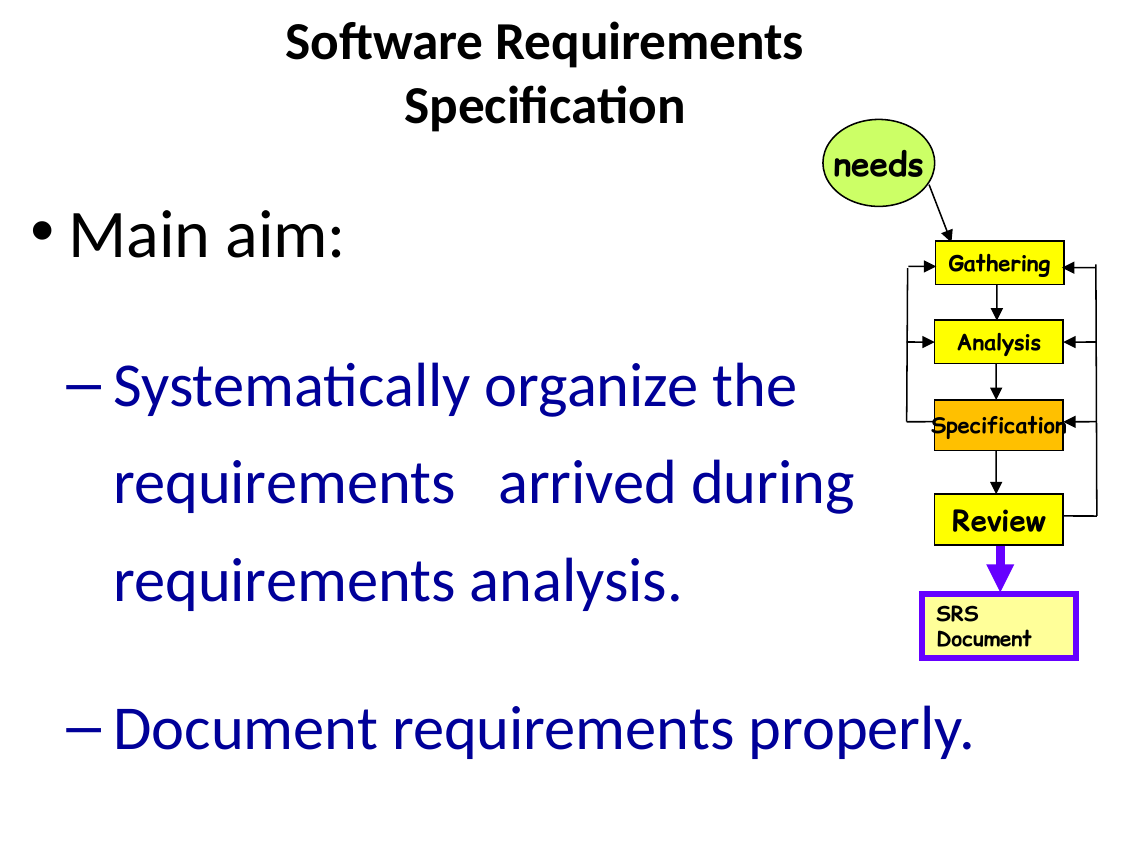

# Software Requirements Specification
needs

Gathering

Analysis

Specification

Review

SRS Document
Main aim:
Systematically organize the requirements   arrived during requirements analysis.
Document requirements properly.